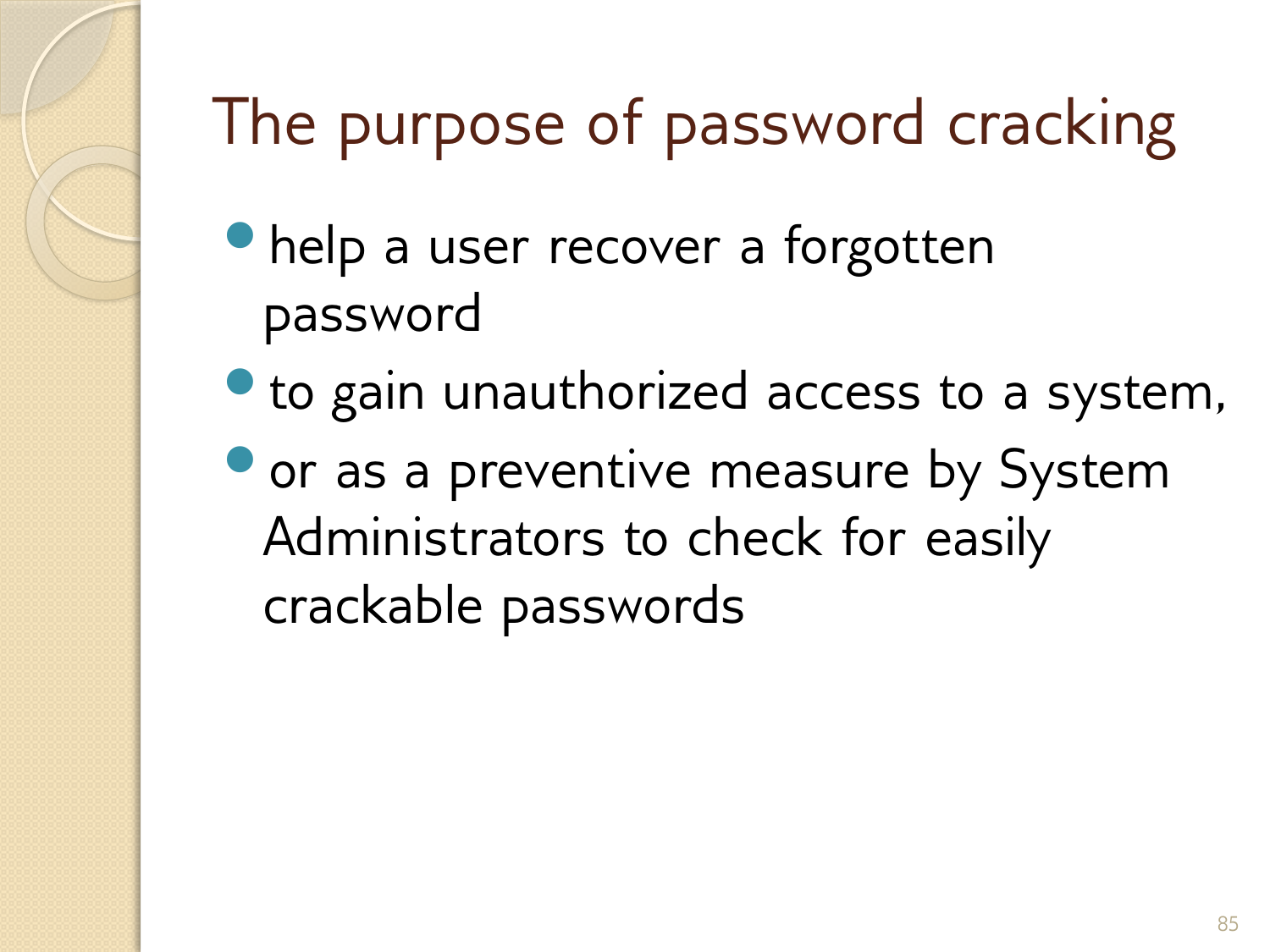

# The purpose of password cracking
help a user recover a forgotten password
to gain unauthorized access to a system,
or as a preventive measure by System Administrators to check for easily crackable passwords

85